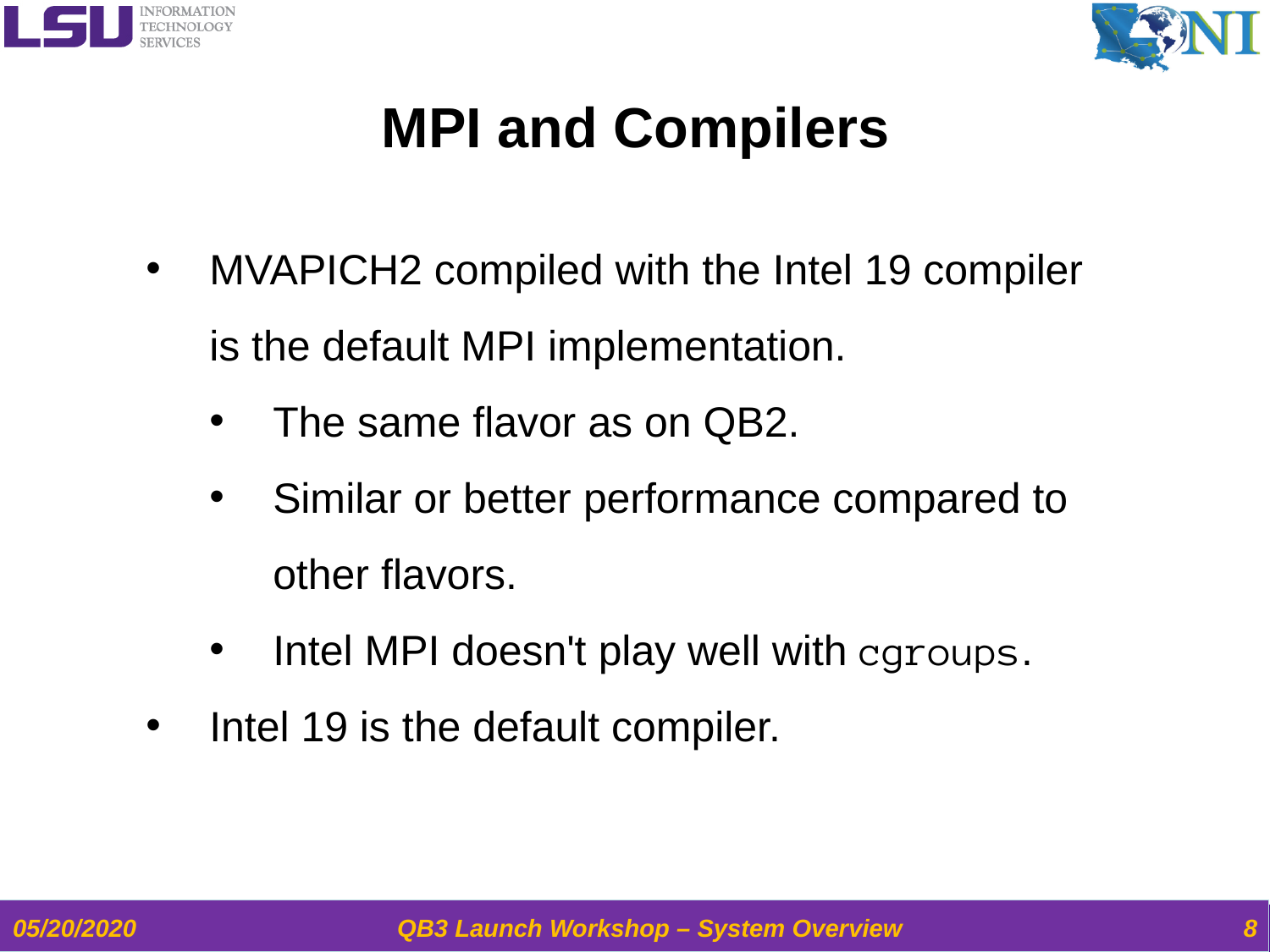

MPI and Compilers
MVAPICH2 compiled with the Intel 19 compiler is the default MPI implementation.
The same flavor as on QB2.
Similar or better performance compared to other flavors.
Intel MPI doesn't play well with cgroups.
Intel 19 is the default compiler.

05/20/2020
QB3 Launch Workshop – System Overview
8